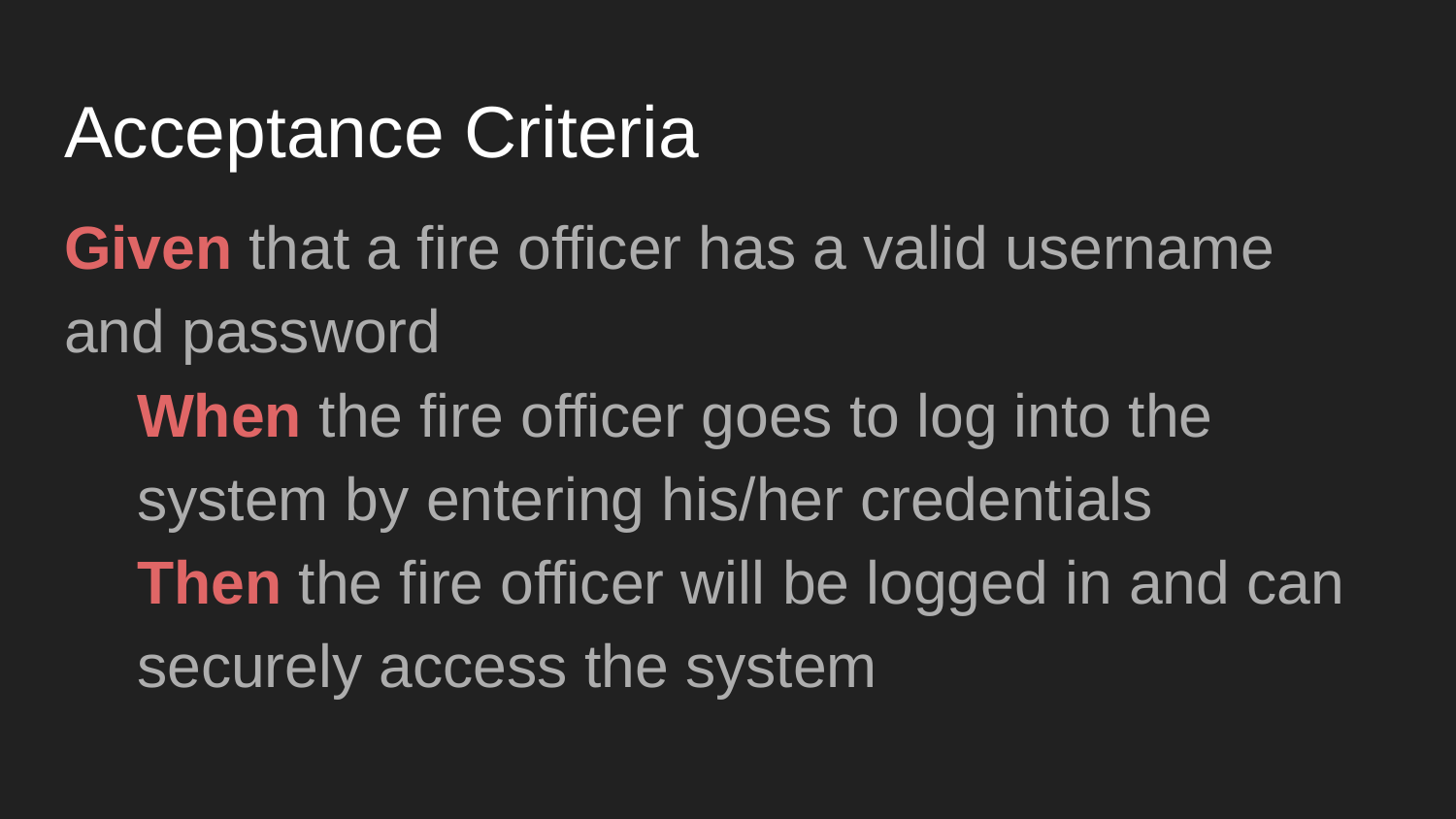

# Acceptance Criteria
Given that a fire officer has a valid username and password
When the fire officer goes to log into the system by entering his/her credentials
Then the fire officer will be logged in and can securely access the system